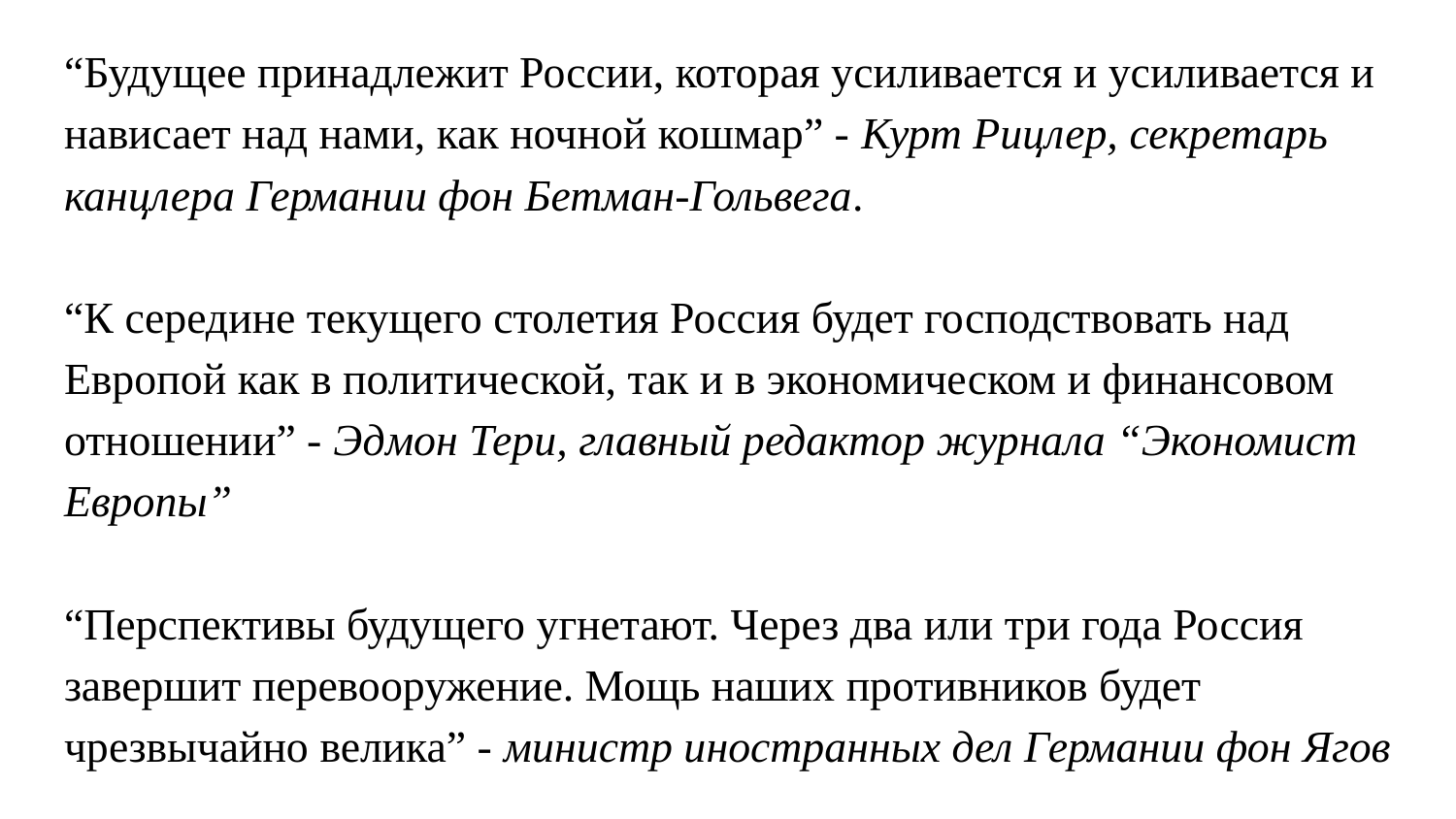

“Будущее принадлежит России, которая усиливается и усиливается и нависает над нами, как ночной кошмар” - Курт Рицлер, секретарь канцлера Германии фон Бетман-Гольвега.

“К середине текущего столетия Россия будет господствовать над Европой как в политической, так и в экономическом и финансовом отношении” - Эдмон Тери, главный редактор журнала “Экономист Европы”

“Перспективы будущего угнетают. Через два или три года Россия завершит перевооружение. Мощь наших противников будет чрезвычайно велика” - министр иностранных дел Германии фон Ягов